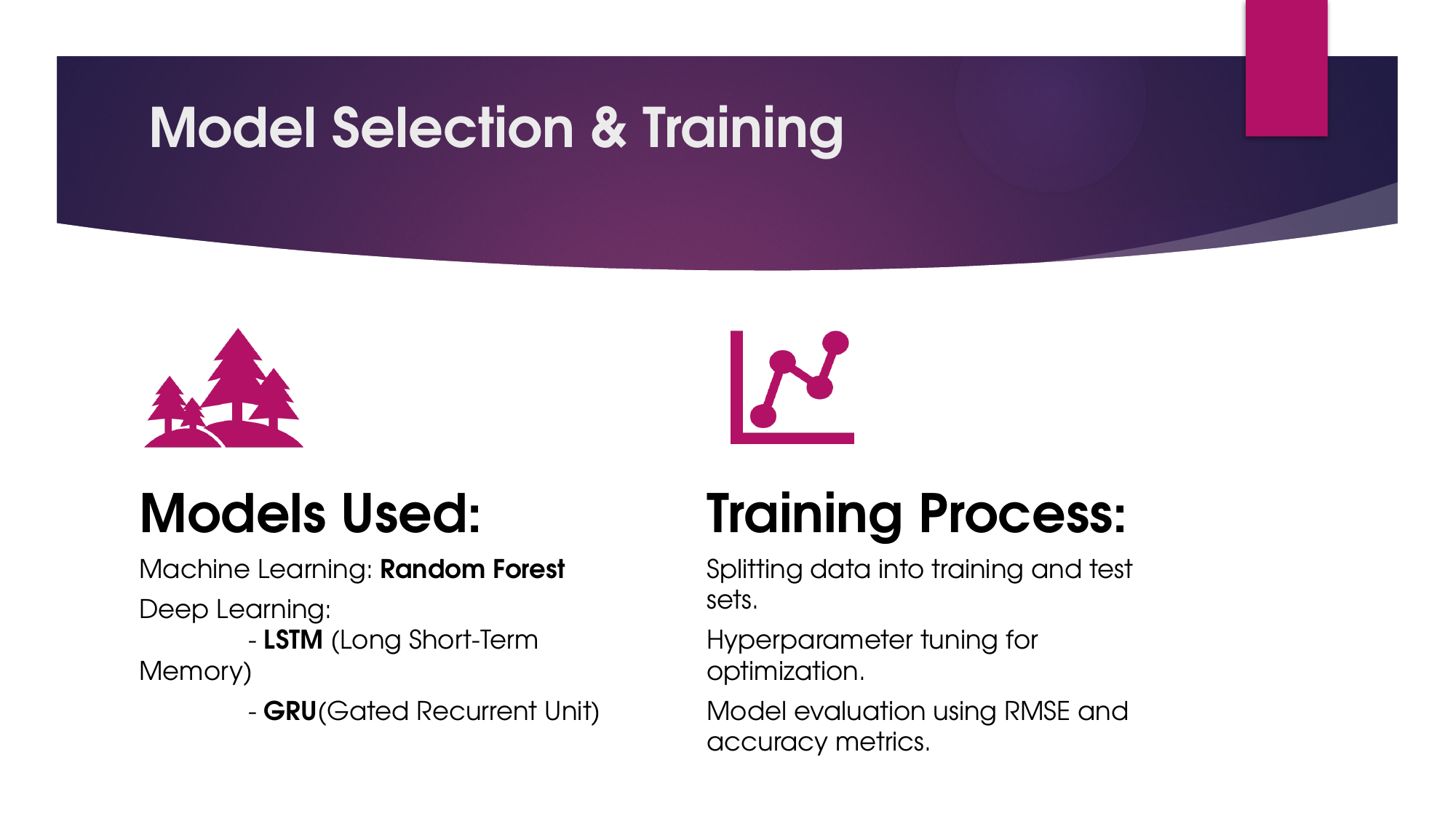

# Model Selection & Training
Models Used:
Machine Learning: Random Forest
Deep Learning:
	- LSTM (Long Short-Term Memory)
	- GRU(Gated Recurrent Unit)
Training Process:
Splitting data into training and test sets.
Hyperparameter tuning for optimization.
Model evaluation using RMSE and accuracy metrics.